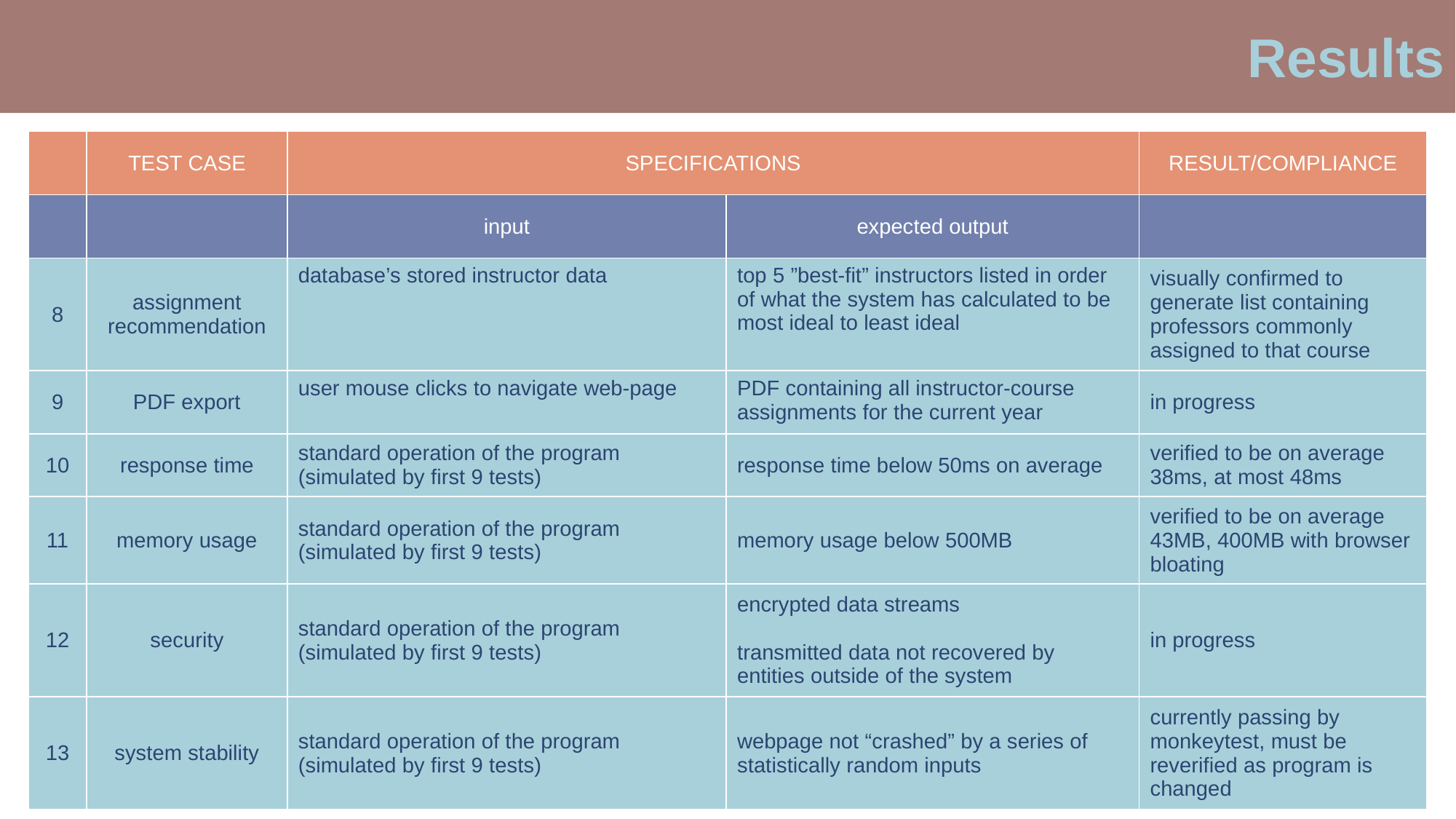

Results
|  | TEST CASE | SPECIFICATIONS |  | RESULT/COMPLIANCE |
| --- | --- | --- | --- | --- |
|  |  | input | expected output |  |
| 8 | assignment recommendation | database’s stored instructor data | top 5 ”best-fit” instructors listed in order of what the system has calculated to be most ideal to least ideal | visually confirmed to generate list containing professors commonly assigned to that course |
| 9 | PDF export | user mouse clicks to navigate web-page | PDF containing all instructor-course assignments for the current year | in progress |
| 10 | response time | standard operation of the program (simulated by first 9 tests) | response time below 50ms on average | verified to be on average 38ms, at most 48ms |
| 11 | memory usage | standard operation of the program (simulated by first 9 tests) | memory usage below 500MB | verified to be on average 43MB, 400MB with browser bloating |
| 12 | security | standard operation of the program (simulated by first 9 tests) | encrypted data streams transmitted data not recovered by entities outside of the system | in progress |
| 13 | system stability | standard operation of the program (simulated by first 9 tests) | webpage not “crashed” by a series of statistically random inputs | currently passing by monkeytest, must be reverified as program is changed |